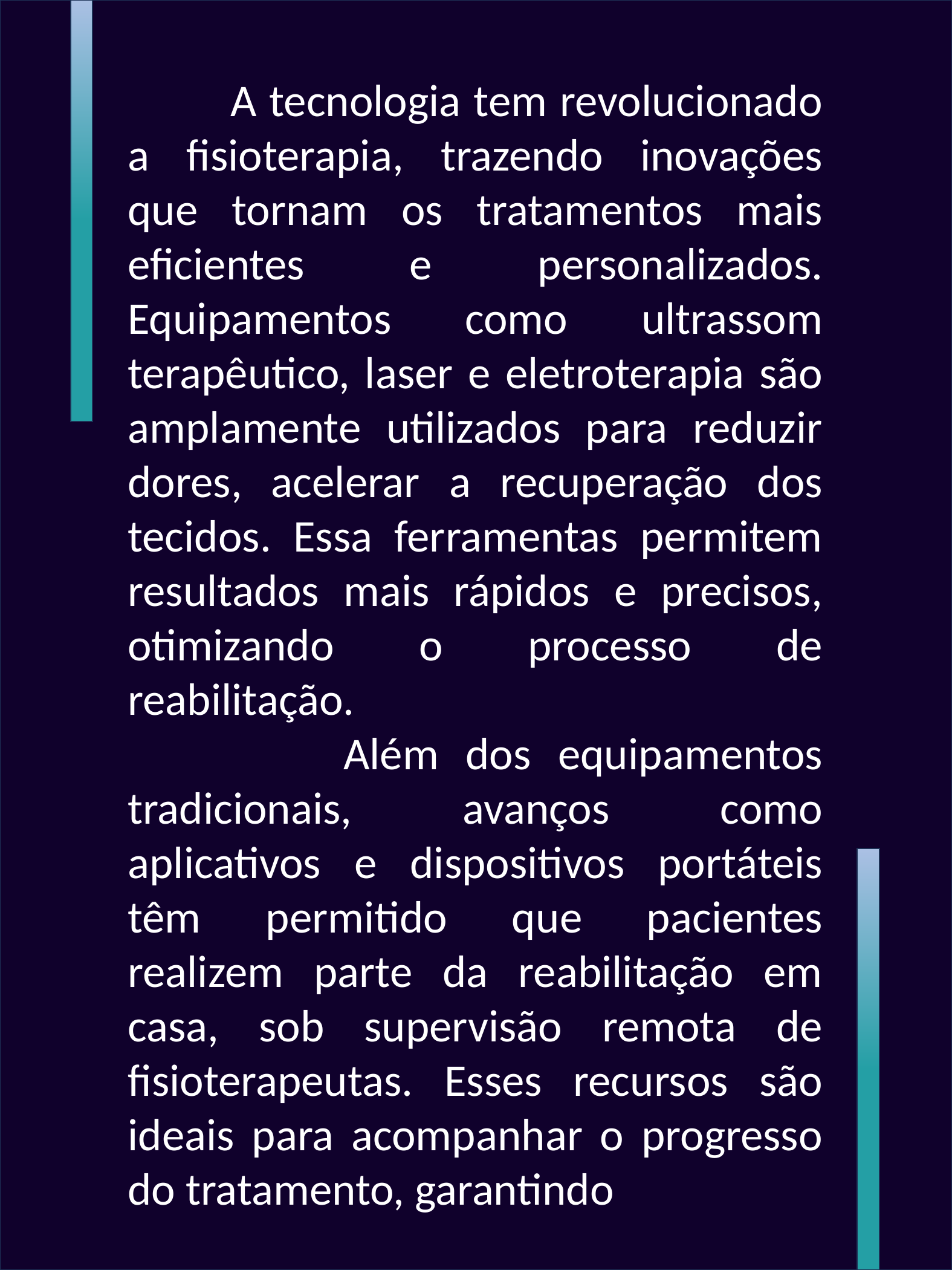

A tecnologia tem revolucionado a fisioterapia, trazendo inovações que tornam os tratamentos mais eficientes e personalizados. Equipamentos como ultrassom terapêutico, laser e eletroterapia são amplamente utilizados para reduzir dores, acelerar a recuperação dos tecidos. Essa ferramentas permitem resultados mais rápidos e precisos, otimizando o processo de reabilitação.
        Além dos equipamentos tradicionais, avanços como aplicativos e dispositivos portáteis têm permitido que pacientes realizem parte da reabilitação em casa, sob supervisão remota de fisioterapeutas. Esses recursos são ideais para acompanhar o progresso do tratamento, garantindo